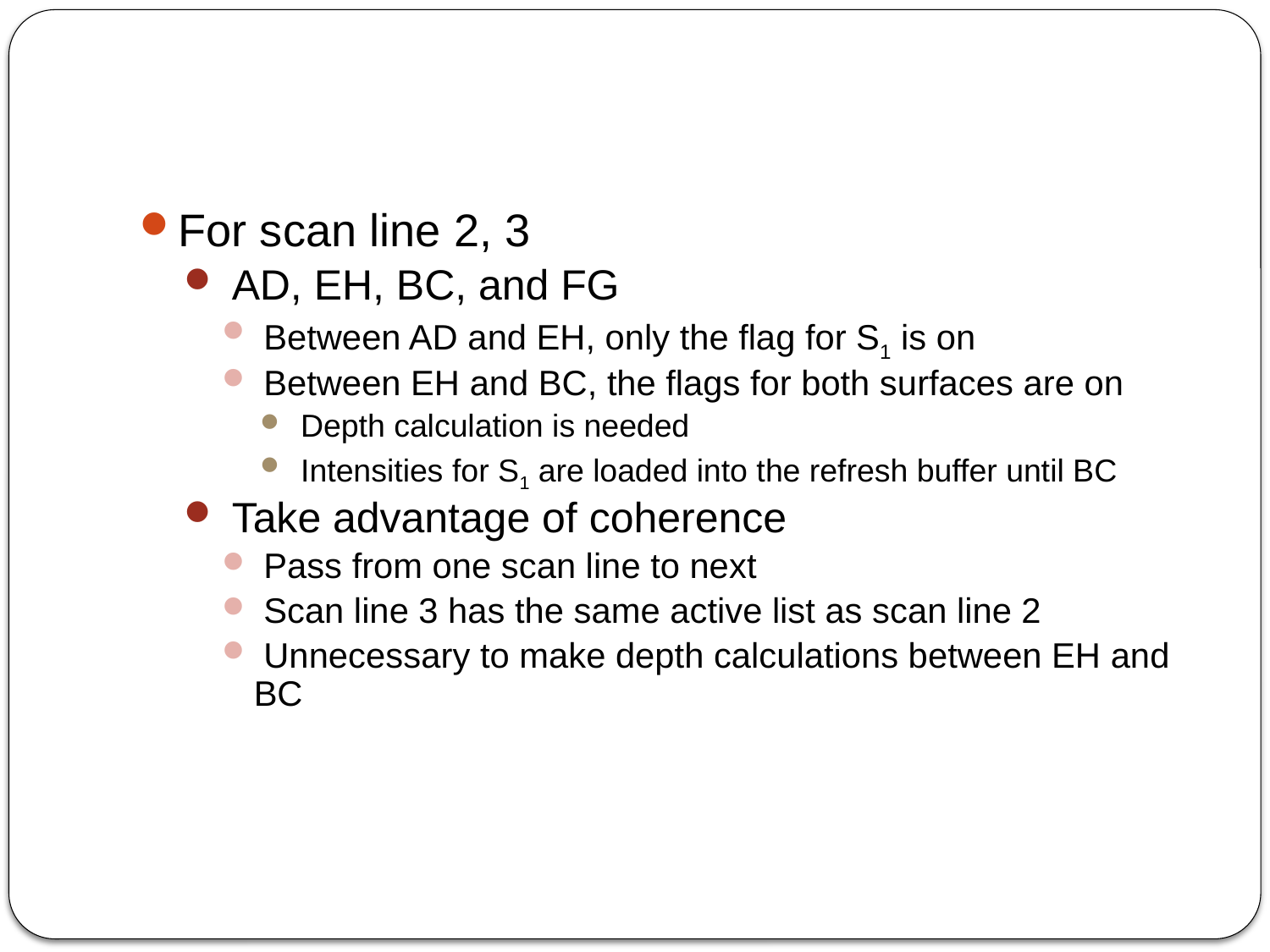

#
For scan line 2, 3
 AD, EH, BC, and FG
 Between AD and EH, only the flag for S1 is on
 Between EH and BC, the flags for both surfaces are on
 Depth calculation is needed
 Intensities for S1 are loaded into the refresh buffer until BC
 Take advantage of coherence
 Pass from one scan line to next
 Scan line 3 has the same active list as scan line 2
 Unnecessary to make depth calculations between EH and BC